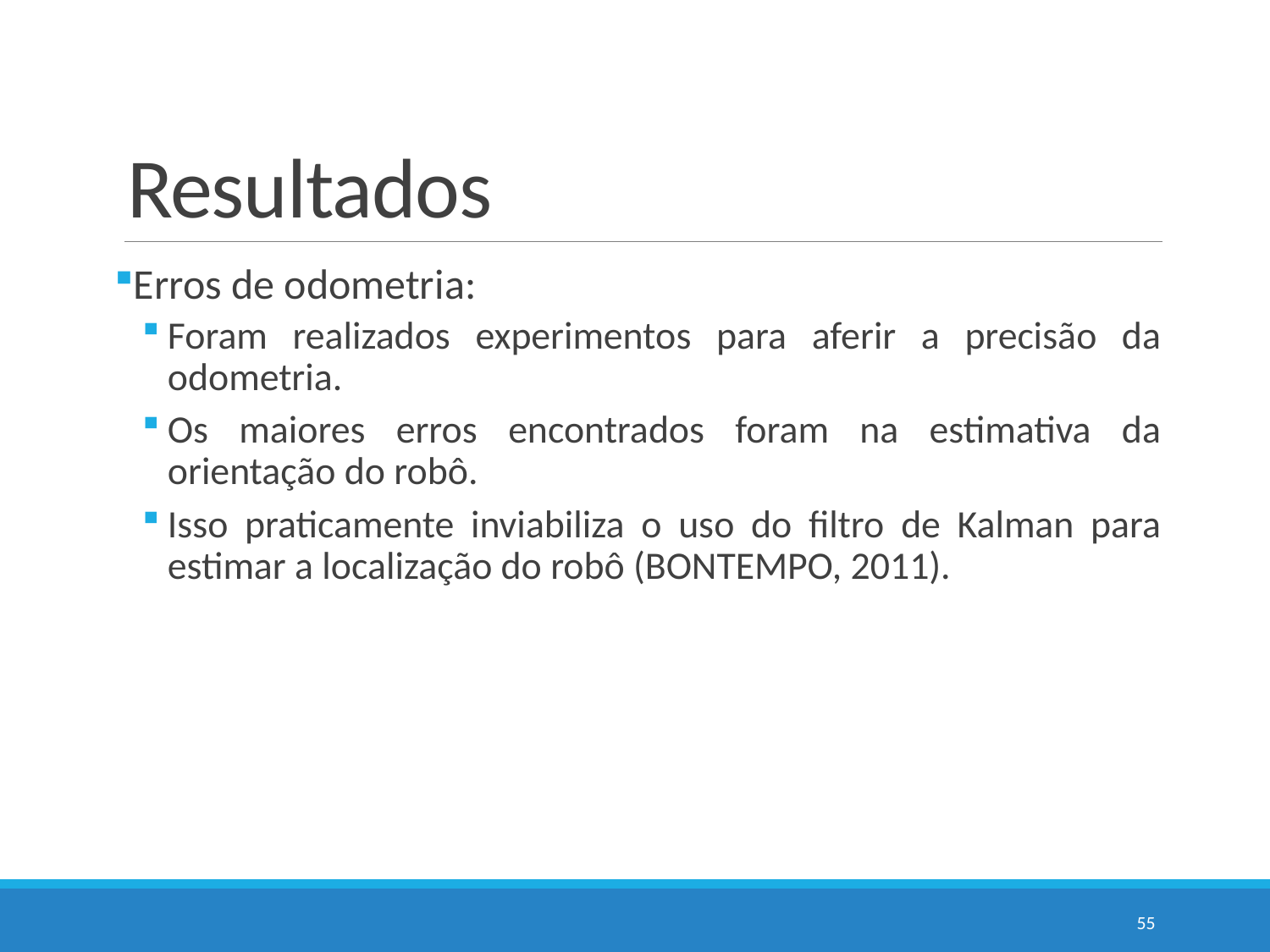

# Resultados
Erros de odometria:
Foram realizados experimentos para aferir a precisão da odometria.
Os maiores erros encontrados foram na estimativa da orientação do robô.
Isso praticamente inviabiliza o uso do filtro de Kalman para estimar a localização do robô (BONTEMPO, 2011).
55